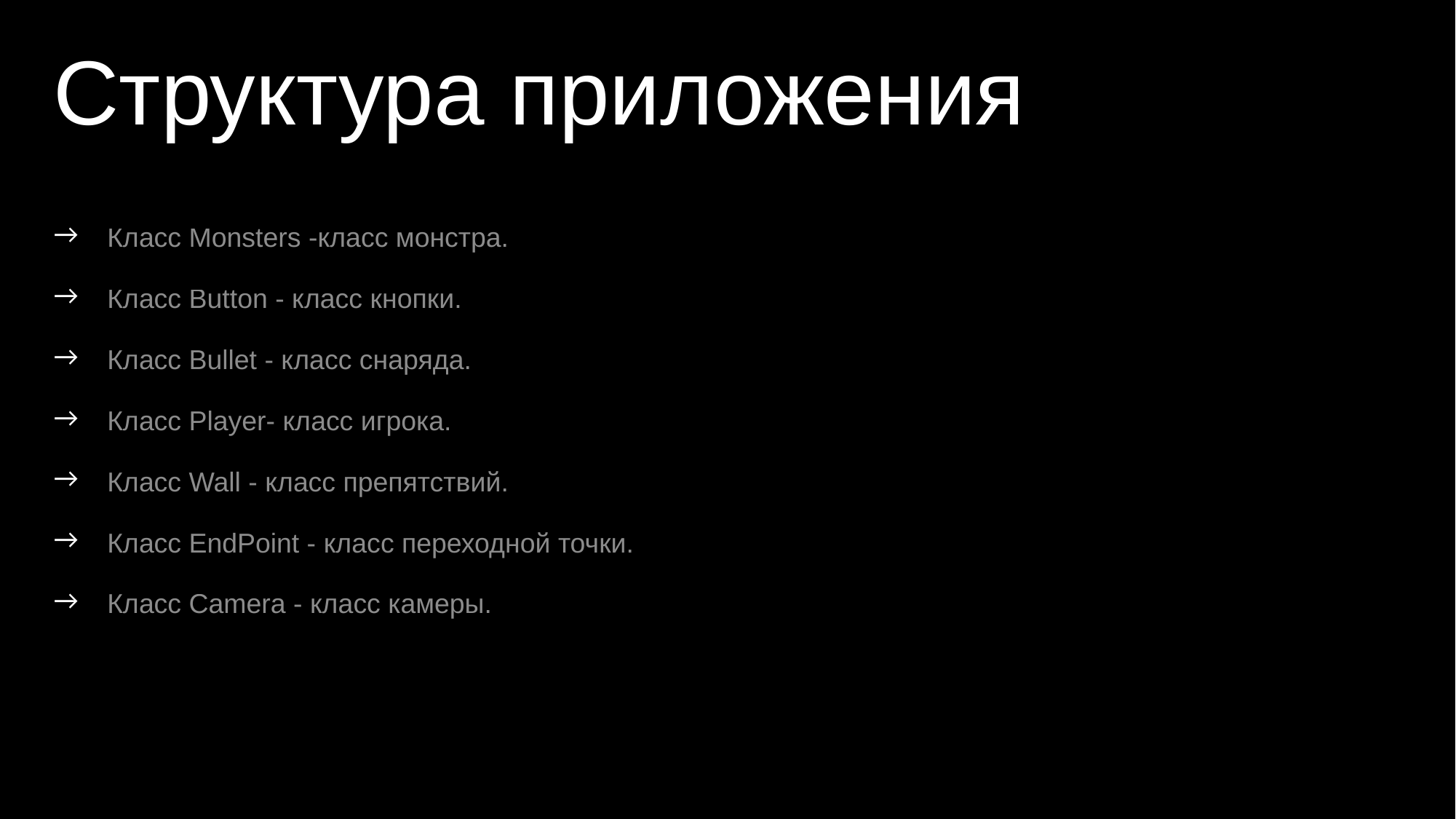

# Структура приложения
Класс Monsters -класс монстра.
Класс Button - класс кнопки.
Класс Bullet - класс снаряда.
Класс Player- класс игрока.
Класс Wall - класс препятствий.
Класс EndPoint - класс переходной точки.
Класс Camera - класс камеры.